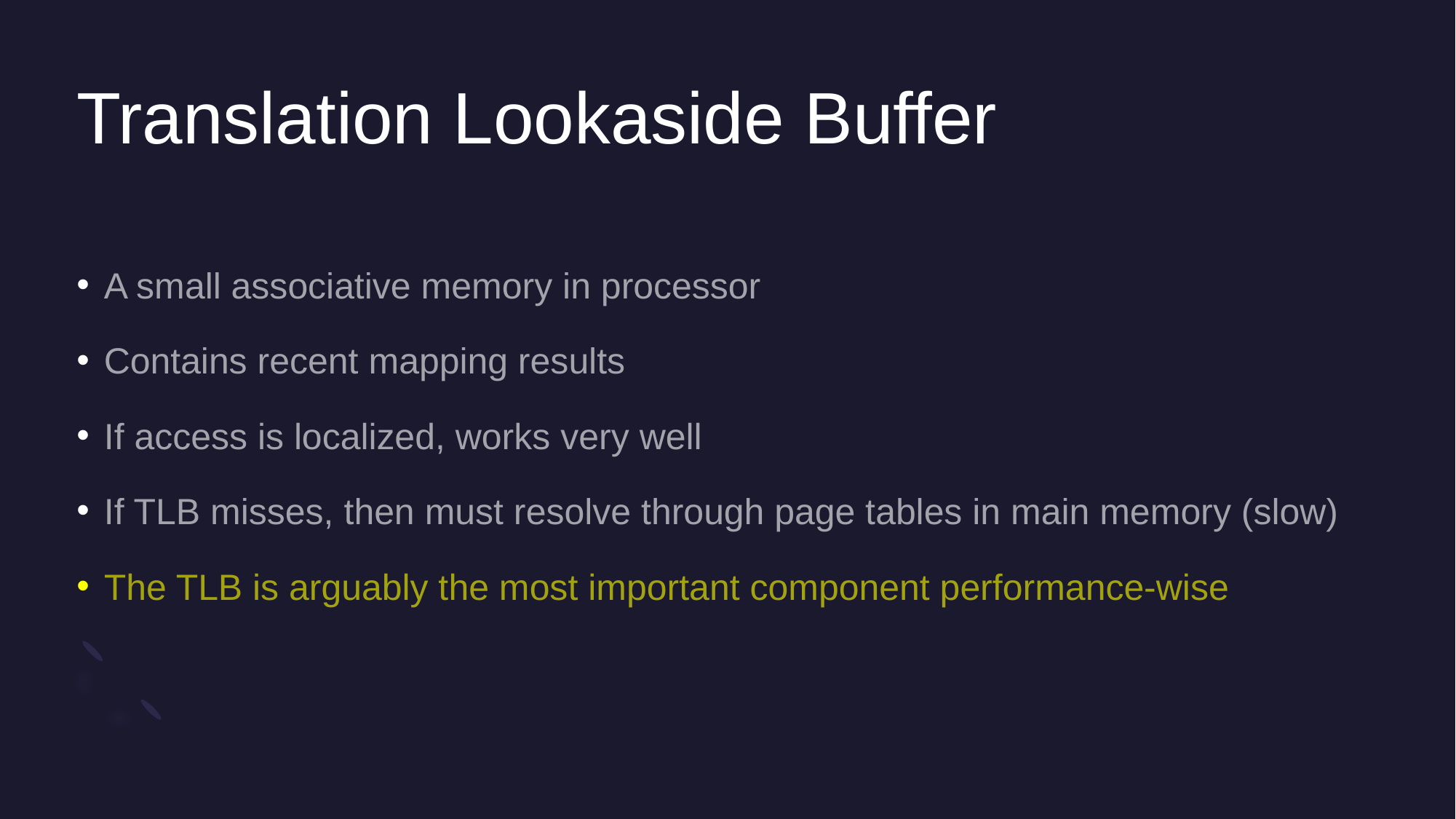

# Translation Lookaside Buffer
A small associative memory in processor
Contains recent mapping results
If access is localized, works very well
If TLB misses, then must resolve through page tables in main memory (slow)
The TLB is arguably the most important component performance-wise